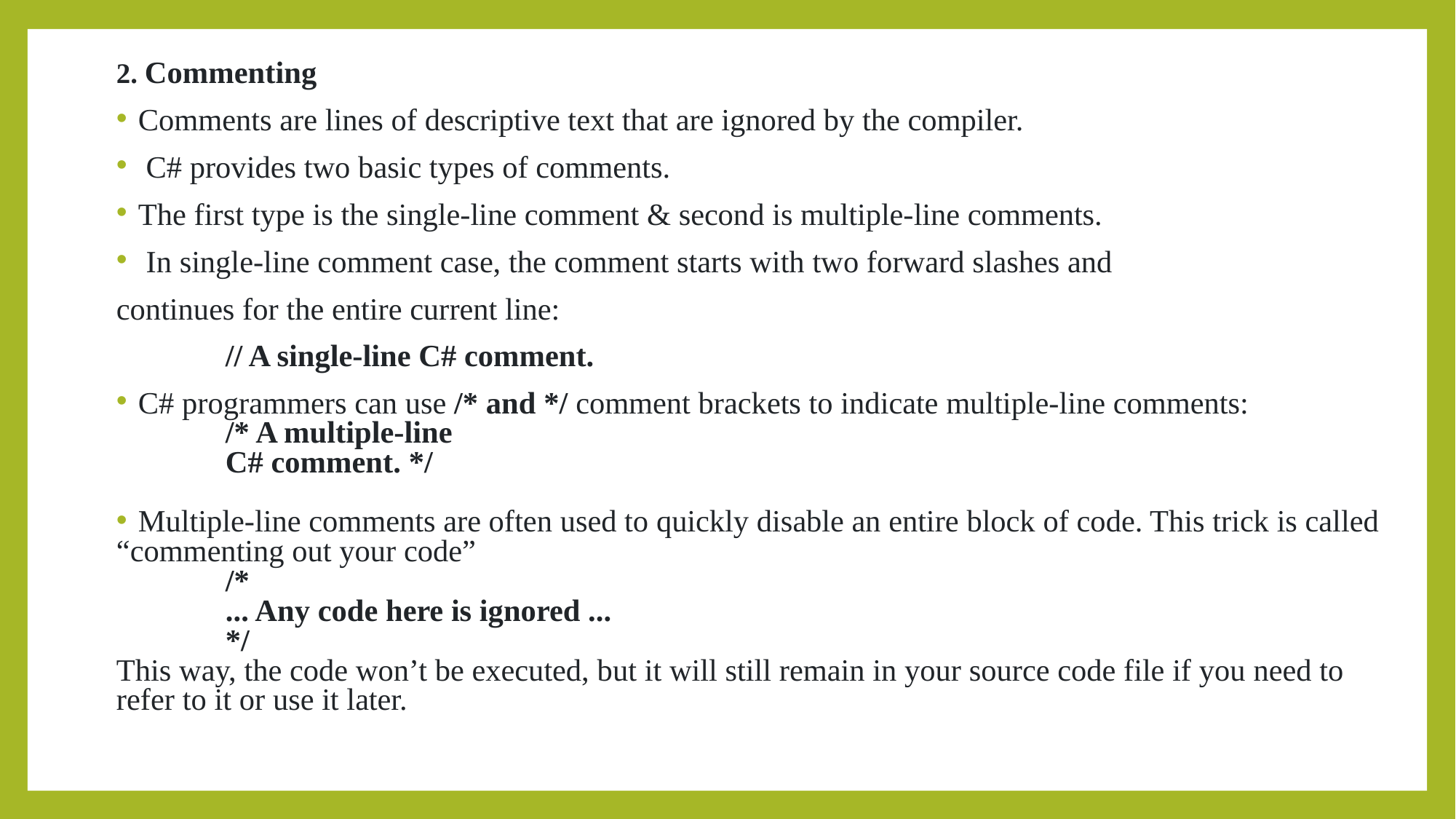

2. Commenting
Comments are lines of descriptive text that are ignored by the compiler.
 C# provides two basic types of comments.
The first type is the single-line comment & second is multiple-line comments.
 In single-line comment case, the comment starts with two forward slashes and
continues for the entire current line:
	// A single-line C# comment.
C# programmers can use /* and */ comment brackets to indicate multiple-line comments:
	/* A multiple-line
	C# comment. */

Multiple-line comments are often used to quickly disable an entire block of code. This trick is called
“commenting out your code”
	/*
	... Any code here is ignored ...
	*/
This way, the code won’t be executed, but it will still remain in your source code file if you need to refer to it or use it later.